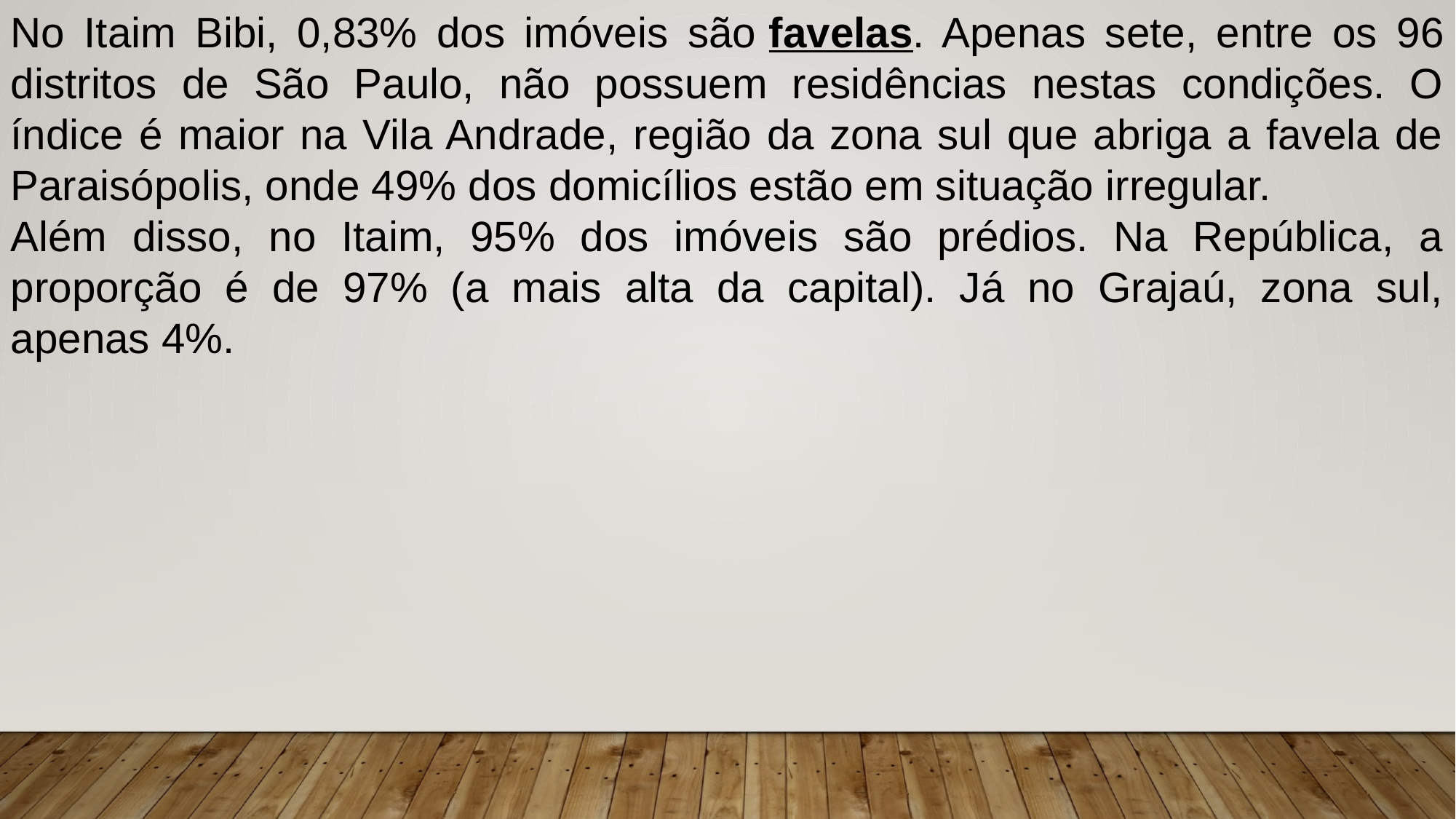

No Itaim Bibi, 0,83% dos imóveis são favelas. Apenas sete, entre os 96 distritos de São Paulo, não possuem residências nestas condições. O índice é maior na Vila Andrade, região da zona sul que abriga a favela de Paraisópolis, onde 49% dos domicílios estão em situação irregular.
Além disso, no Itaim, 95% dos imóveis são prédios. Na República, a proporção é de 97% (a mais alta da capital). Já no Grajaú, zona sul, apenas 4%.